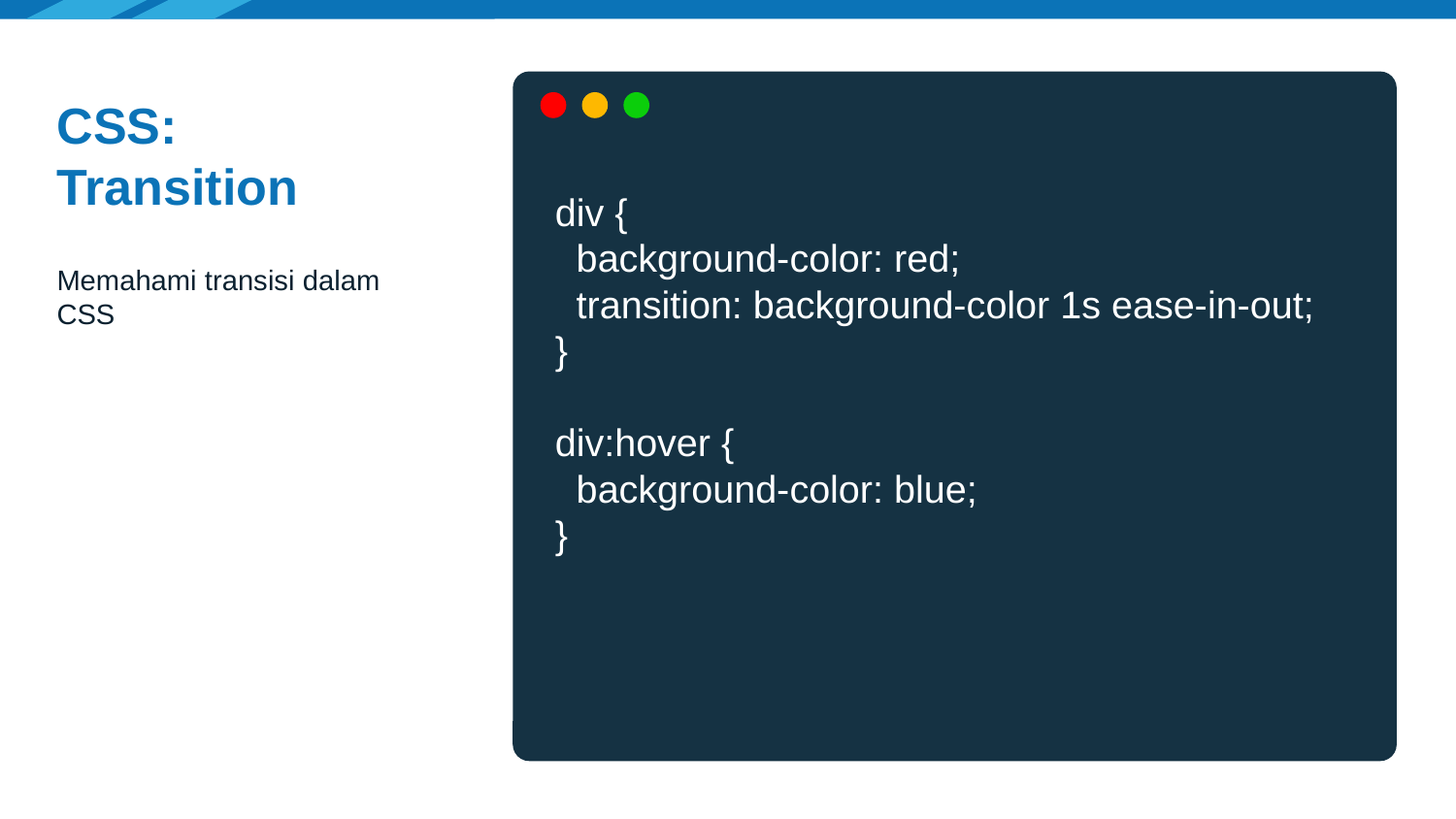

div {
  background-color: red;
  transition: background-color 1s ease-in-out;
}

div:hover {
  background-color: blue;
}
# CSS: Transition
Memahami transisi dalam CSS